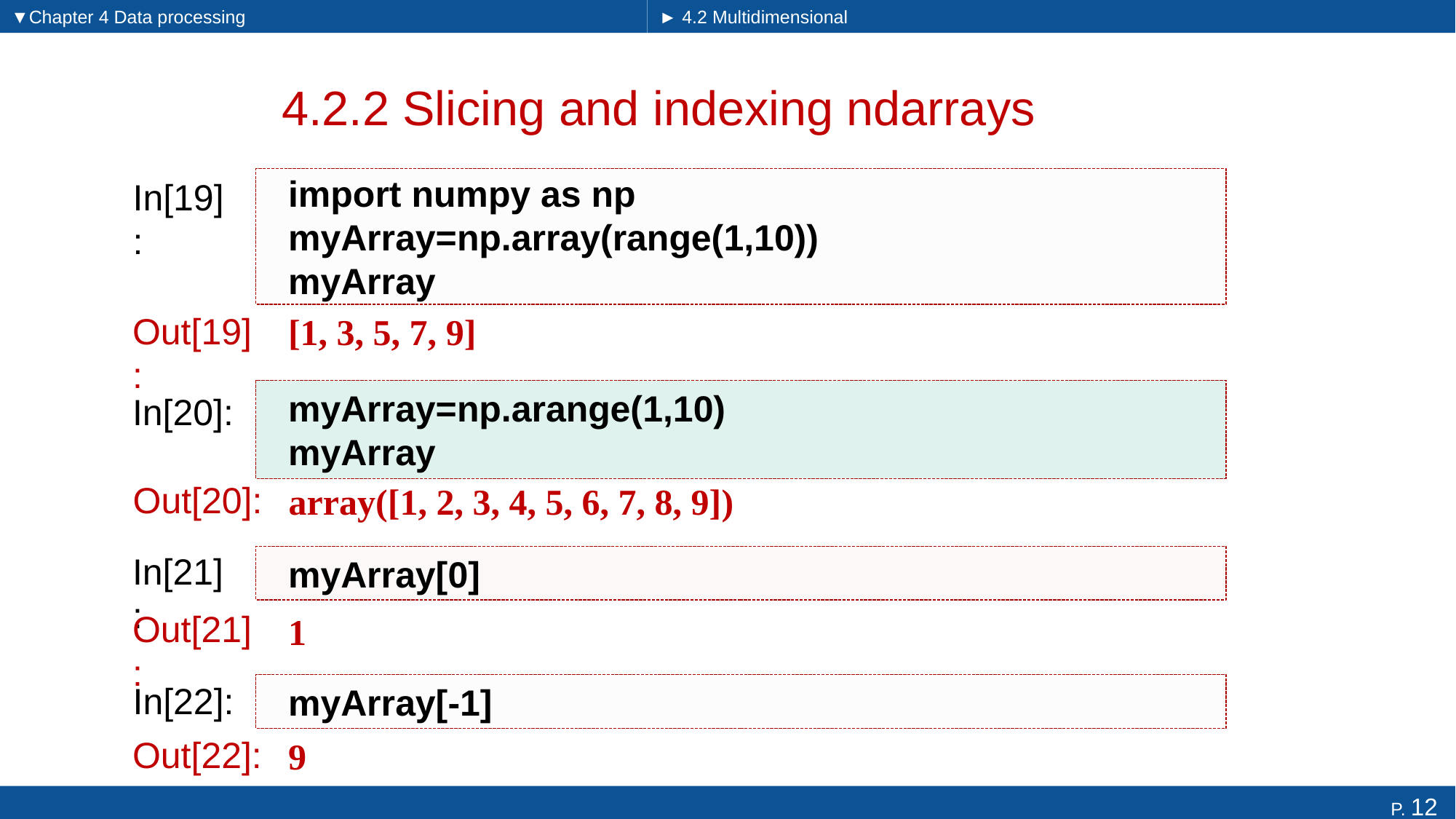

▼Chapter 4 Data processing
► 4.2 Multidimensional arrays
# 4.2.2 Slicing and indexing ndarrays
In[19]:
import numpy as np
myArray=np.array(range(1,10))
myArray
[1, 3, 5, 7, 9]
Out[19]:
myArray=np.arange(1,10)
myArray
In[20]:
array([1, 2, 3, 4, 5, 6, 7, 8, 9])
Out[20]:
In[21]:
myArray[0]
1
Out[21]:
In[22]:
myArray[-1]
9
Out[22]: